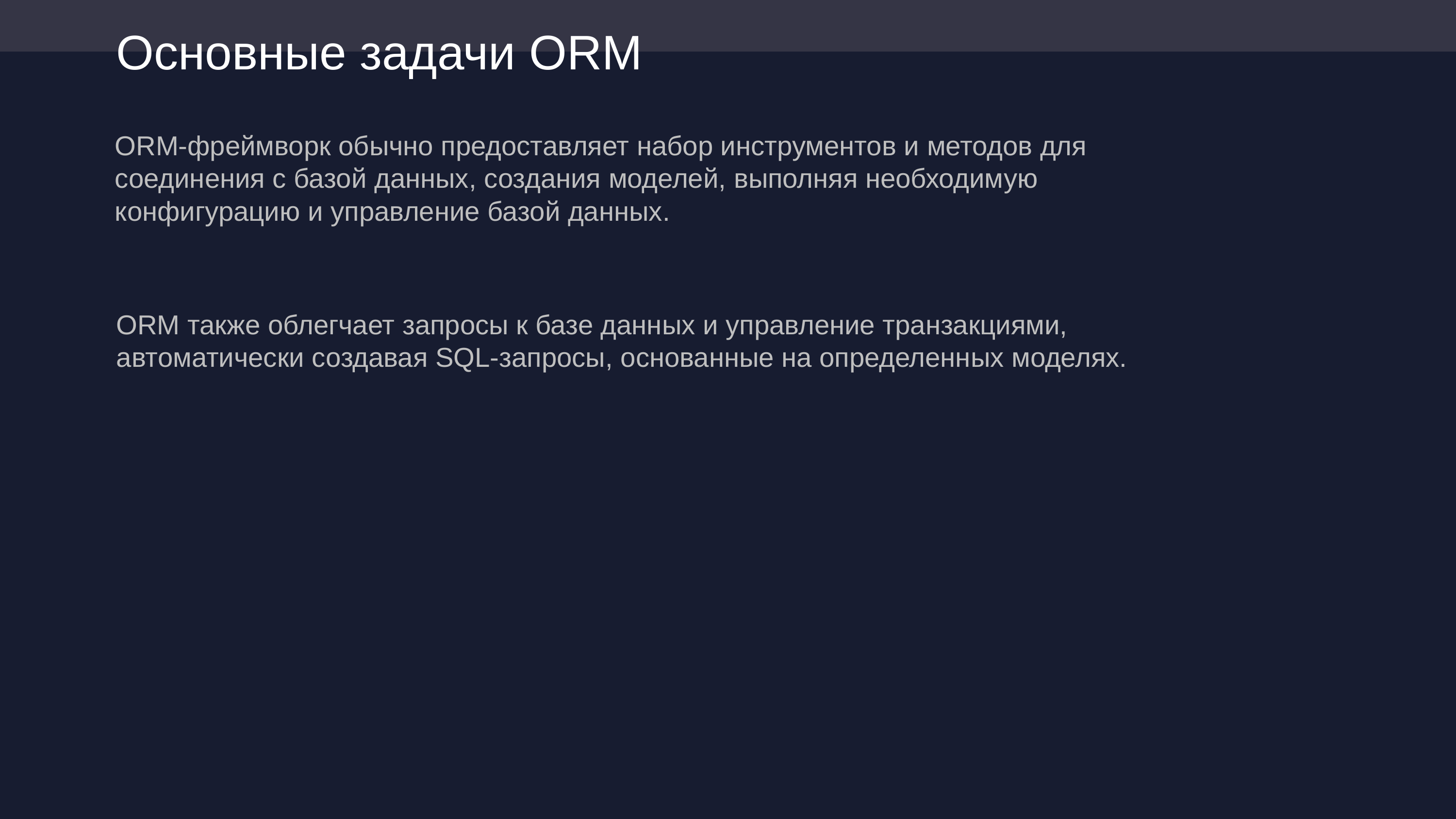

# Основные задачи ORM
ORM-фреймворк обычно предоставляет набор инструментов и методов для соединения с базой данных, создания моделей, выполняя необходимую конфигурацию и управление базой данных.
ORM также облегчает запросы к базе данных и управление транзакциями, автоматически создавая SQL-запросы, основанные на определенных моделях.